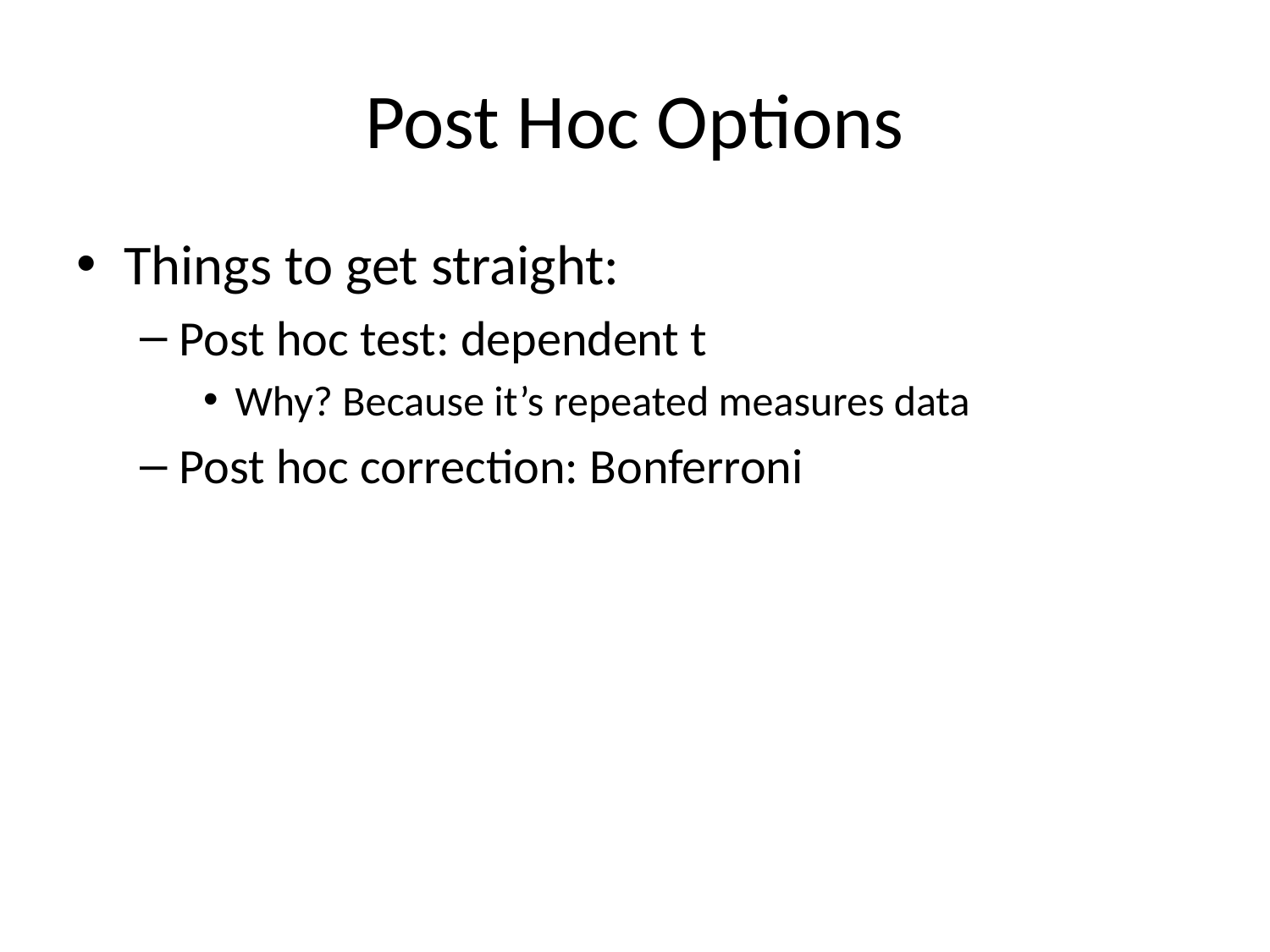

# Post Hoc Options
Things to get straight:
Post hoc test: dependent t
Why? Because it’s repeated measures data
Post hoc correction: Bonferroni